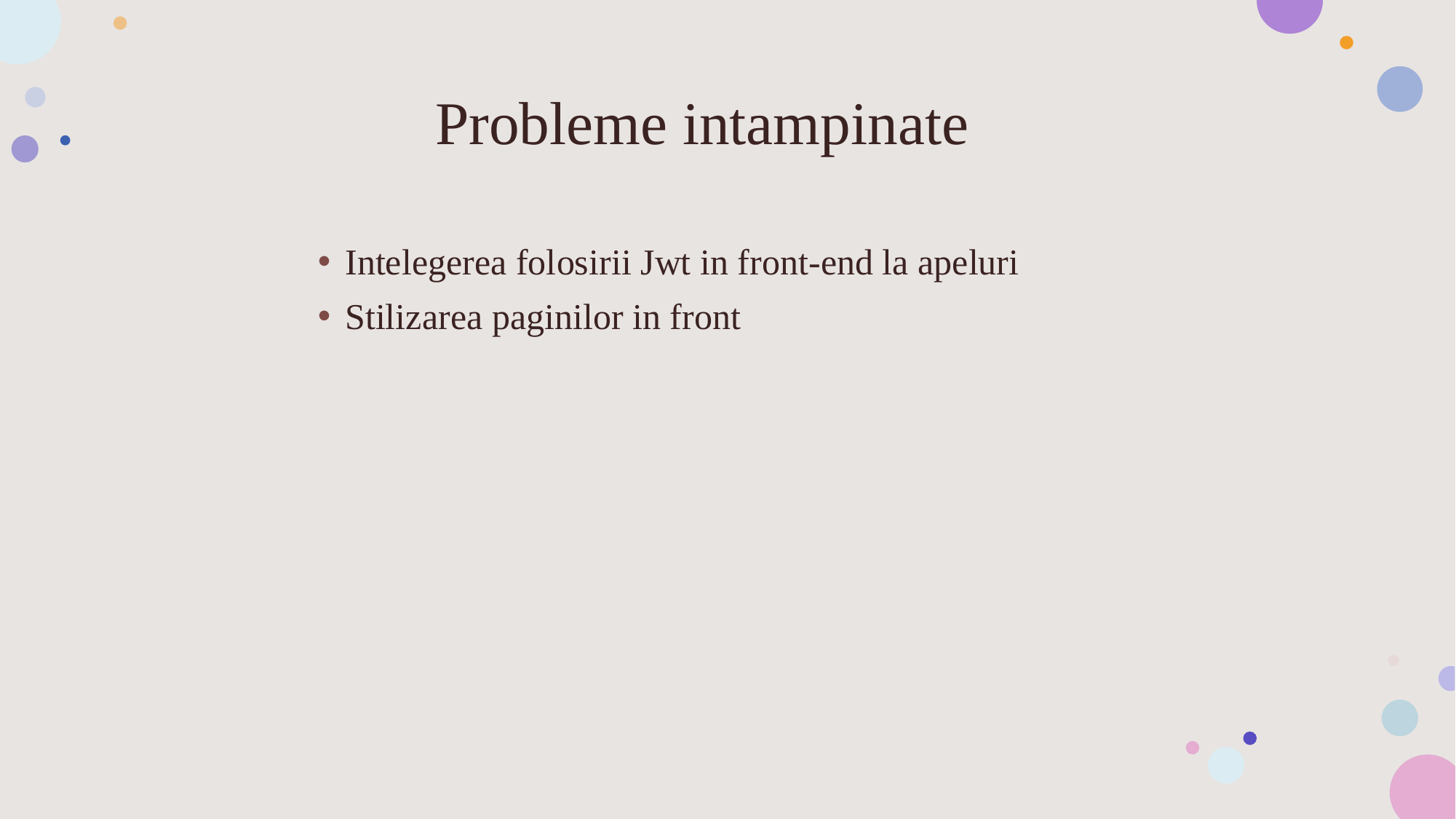

# Probleme intampinate
Intelegerea folosirii Jwt in front-end la apeluri
Stilizarea paginilor in front